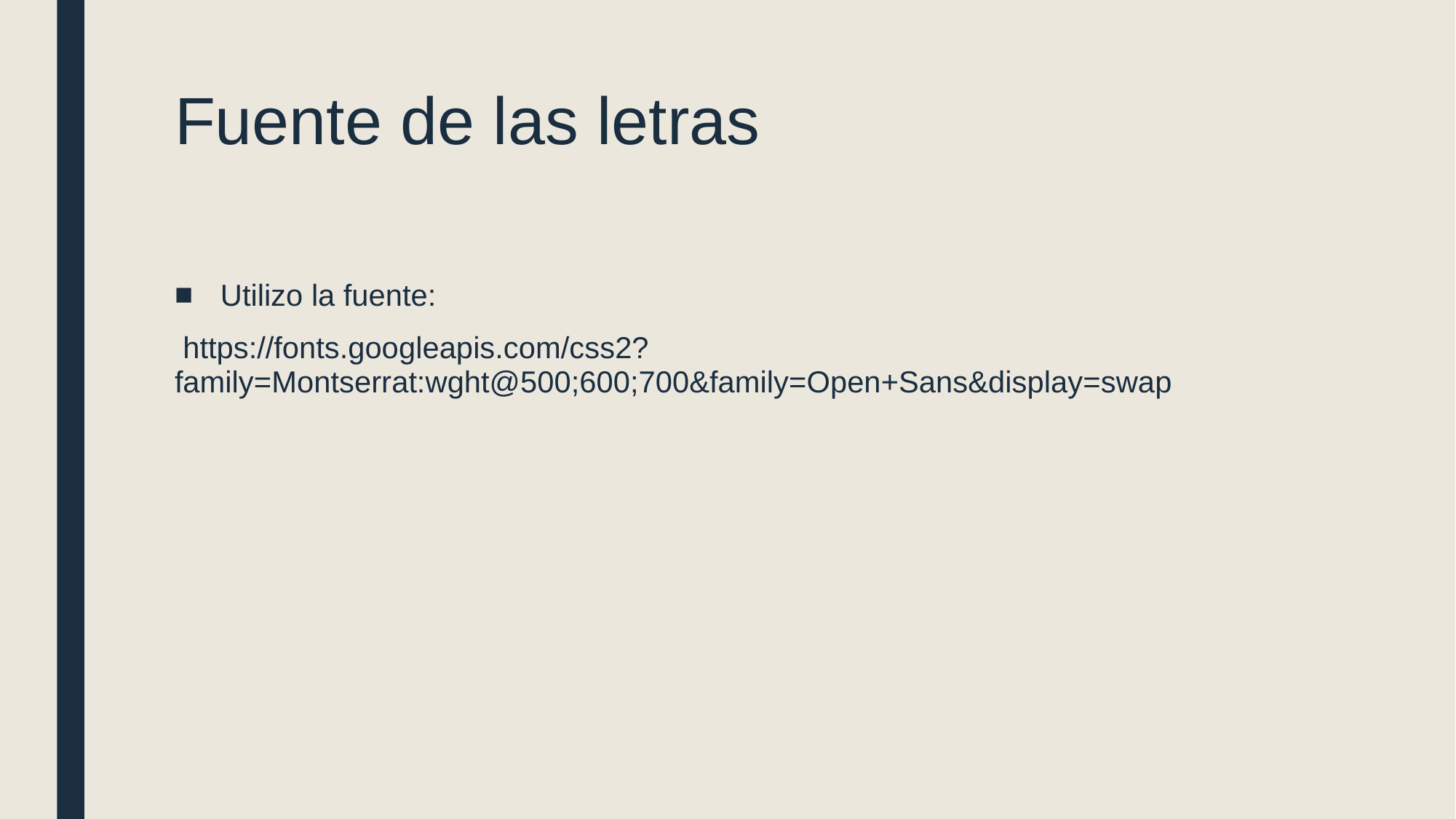

# Fuente de las letras
Utilizo la fuente:
 https://fonts.googleapis.com/css2?family=Montserrat:wght@500;600;700&family=Open+Sans&display=swap